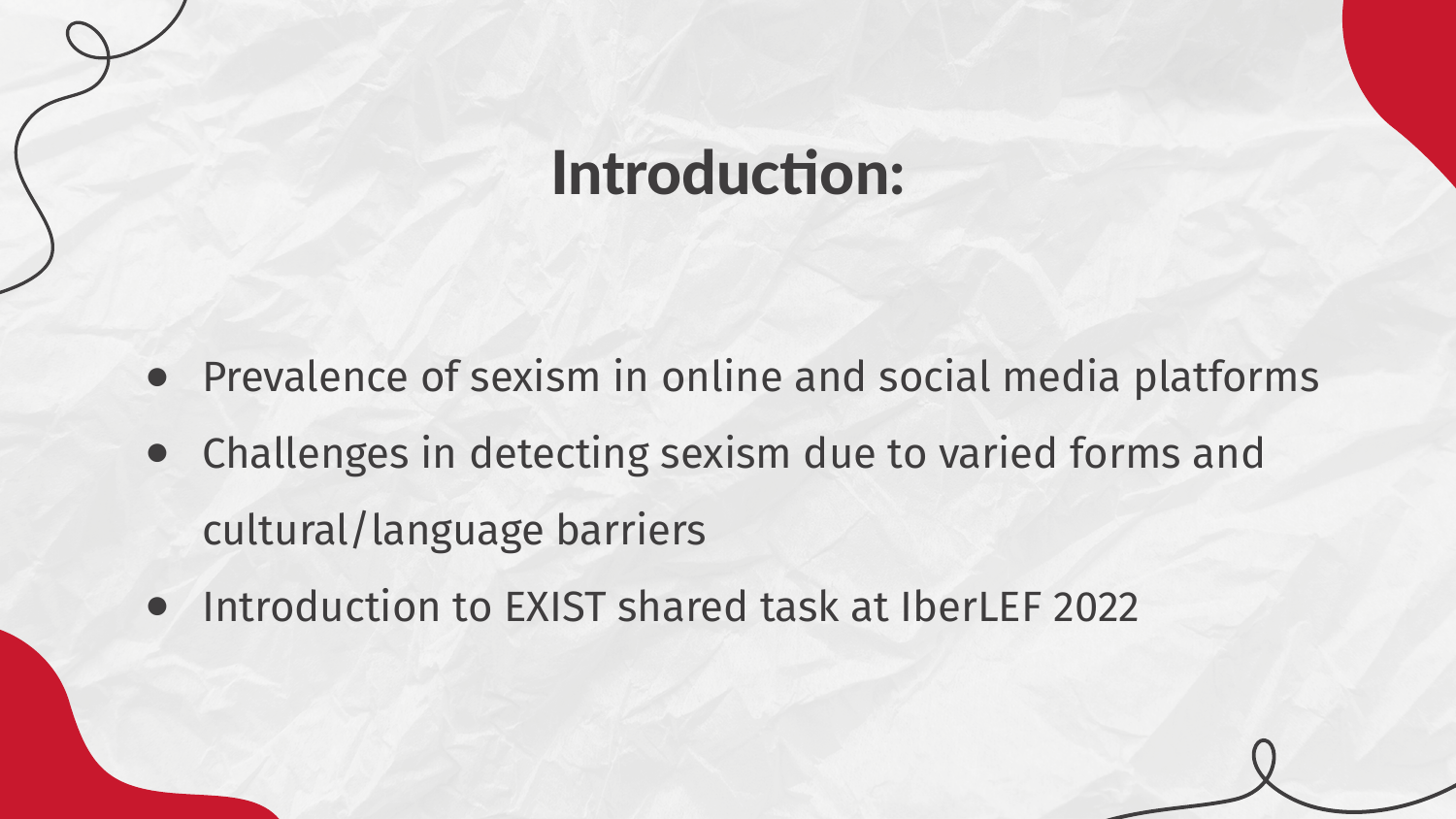

# Introduction:
Prevalence of sexism in online and social media platforms
Challenges in detecting sexism due to varied forms and cultural/language barriers
Introduction to EXIST shared task at IberLEF 2022